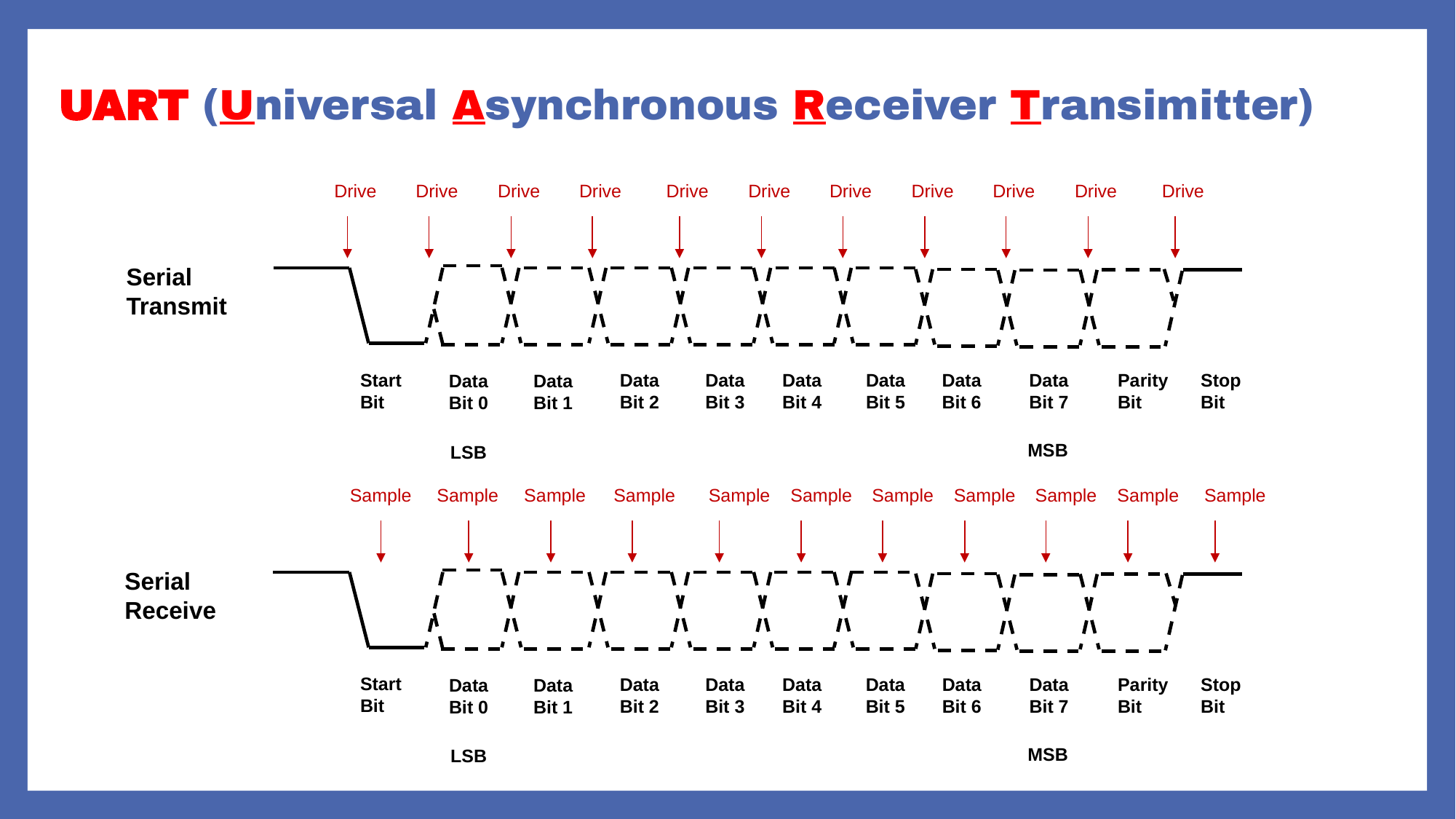

# UART (Universal Asynchronous Receiver Transimitter)
Drive
Drive
Drive
Drive
Drive
Drive
Drive
Drive
Drive
Drive
Drive
Serial
Transmit
Start
Bit
Data
Bit 2
Data
Bit 3
Data
Bit 4
Data
Bit 5
Data
Bit 6
Data
Bit 7
Parity
Bit
Stop
Bit
Data
Bit 0
Data
Bit 1
MSB
LSB
Sample
Sample
Sample
Sample
Sample
Sample
Sample
Sample
Sample
Sample
Sample
Serial
Receive
Start
Bit
Data
Bit 2
Data
Bit 3
Data
Bit 4
Data
Bit 5
Data
Bit 6
Data
Bit 7
Parity
Bit
Stop
Bit
Data
Bit 0
Data
Bit 1
MSB
LSB